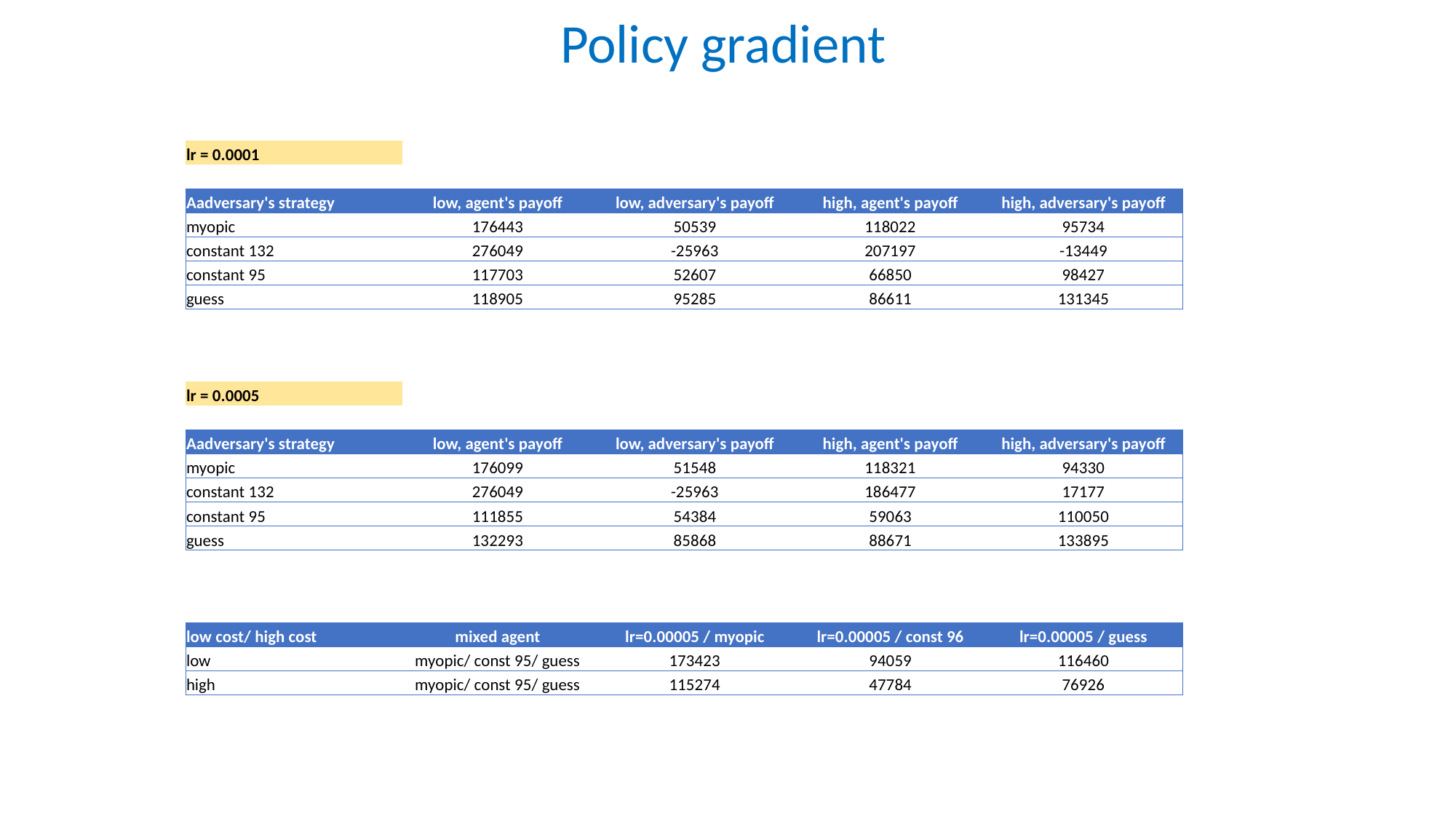

# Policy gradient
| lr = 0.0001 |  |  |  |  |
| --- | --- | --- | --- | --- |
|  |  |  |  |  |
| Aadversary's strategy | low, agent's payoff | low, adversary's payoff | high, agent's payoff | high, adversary's payoff |
| myopic | 176443 | 50539 | 118022 | 95734 |
| constant 132 | 276049 | -25963 | 207197 | -13449 |
| constant 95 | 117703 | 52607 | 66850 | 98427 |
| guess | 118905 | 95285 | 86611 | 131345 |
|  |  |  |  |  |
|  |  |  |  |  |
|  |  |  |  |  |
| lr = 0.0005 |  |  |  |  |
|  |  |  |  |  |
| Aadversary's strategy | low, agent's payoff | low, adversary's payoff | high, agent's payoff | high, adversary's payoff |
| myopic | 176099 | 51548 | 118321 | 94330 |
| constant 132 | 276049 | -25963 | 186477 | 17177 |
| constant 95 | 111855 | 54384 | 59063 | 110050 |
| guess | 132293 | 85868 | 88671 | 133895 |
|  |  |  |  |  |
|  |  |  |  |  |
|  |  |  |  |  |
| low cost/ high cost | mixed agent | lr=0.00005 / myopic | lr=0.00005 / const 96 | lr=0.00005 / guess |
| low | myopic/ const 95/ guess | 173423 | 94059 | 116460 |
| high | myopic/ const 95/ guess | 115274 | 47784 | 76926 |
|  |  |  |  |  |